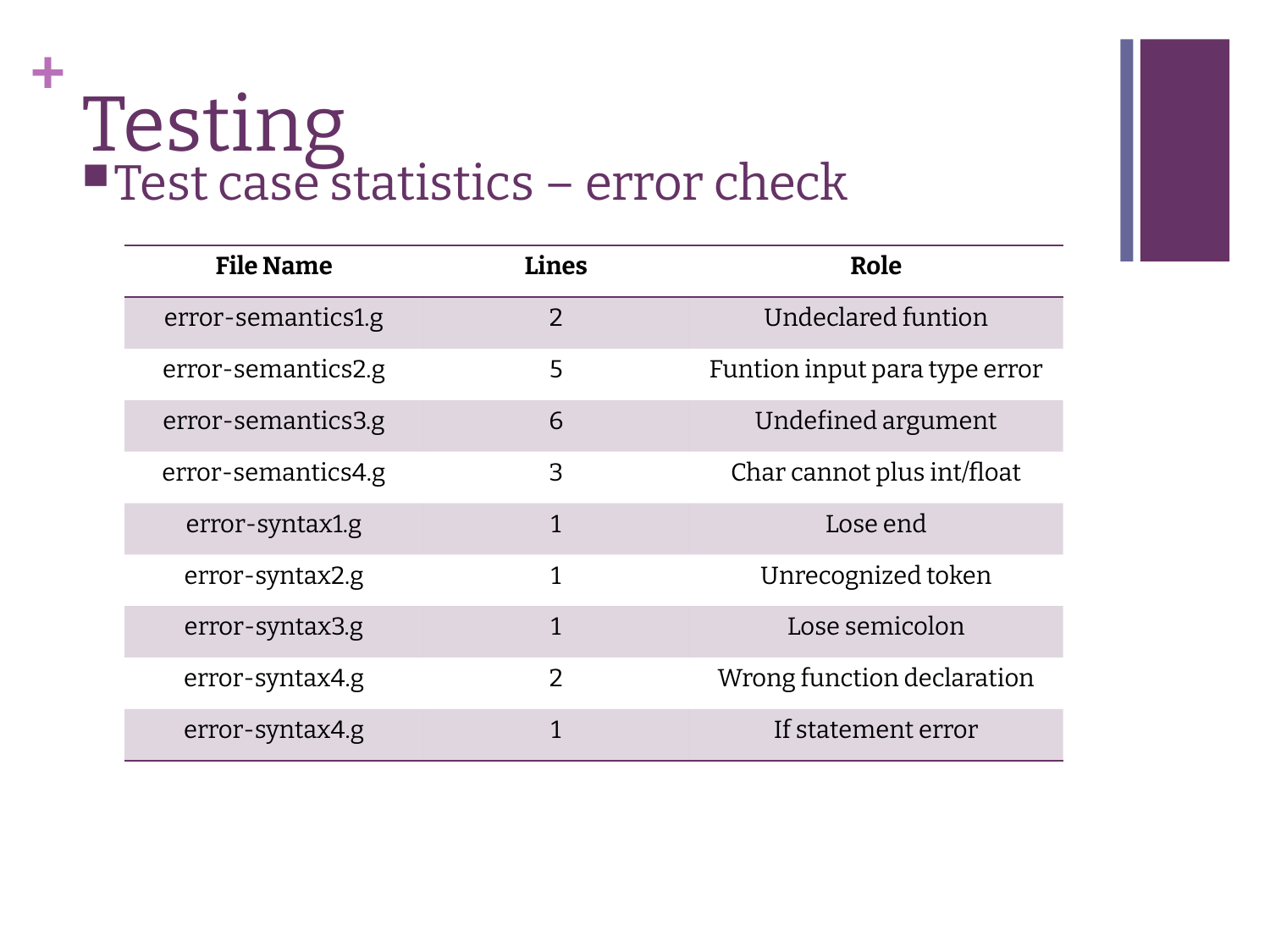

# Testing
Test case statistics – error check
| File Name | Lines | Role |
| --- | --- | --- |
| error-semantics1.g | 2 | Undeclared funtion |
| error-semantics2.g | 5 | Funtion input para type error |
| error-semantics3.g | 6 | Undefined argument |
| error-semantics4.g | 3 | Char cannot plus int/float |
| error-syntax1.g | 1 | Lose end |
| error-syntax2.g | 1 | Unrecognized token |
| error-syntax3.g | 1 | Lose semicolon |
| error-syntax4.g | 2 | Wrong function declaration |
| error-syntax4.g | 1 | If statement error |